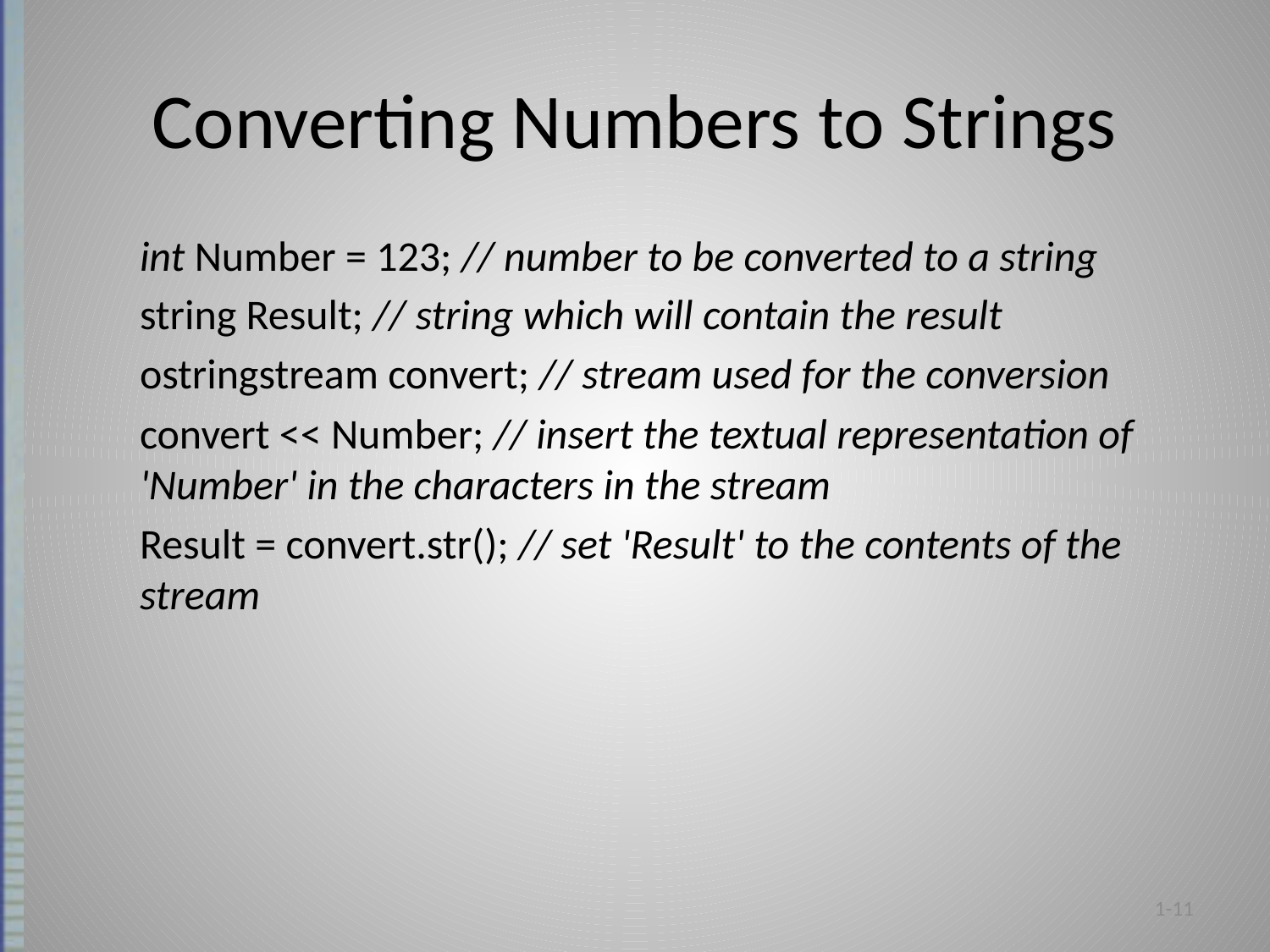

# Converting Numbers to Strings
int Number = 123; // number to be converted to a string
string Result; // string which will contain the result
ostringstream convert; // stream used for the conversion
convert << Number; // insert the textual representation of 'Number' in the characters in the stream
Result = convert.str(); // set 'Result' to the contents of the stream
1-11